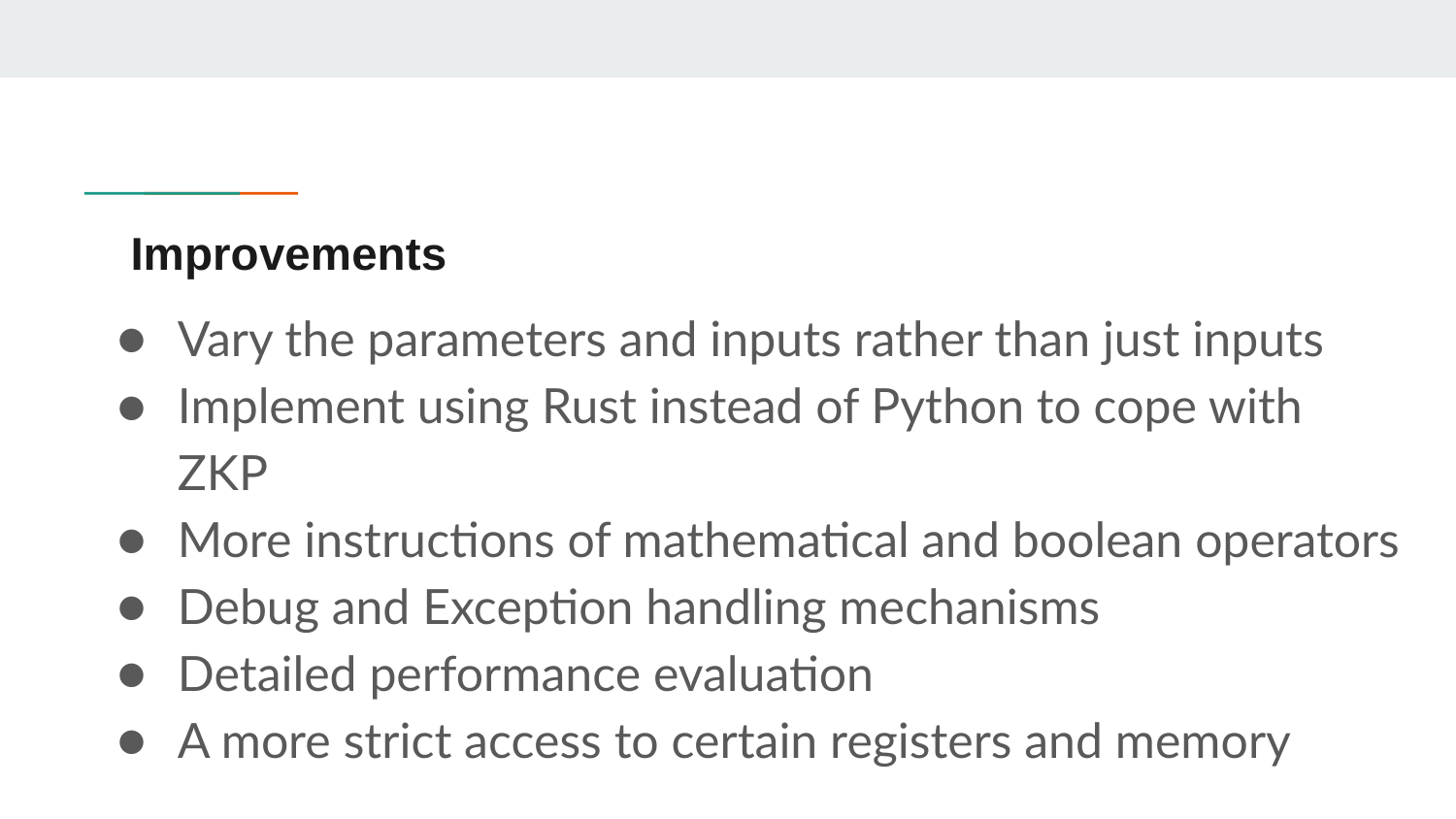

# Improvements
Vary the parameters and inputs rather than just inputs
Implement using Rust instead of Python to cope with ZKP
More instructions of mathematical and boolean operators
Debug and Exception handling mechanisms
Detailed performance evaluation
A more strict access to certain registers and memory